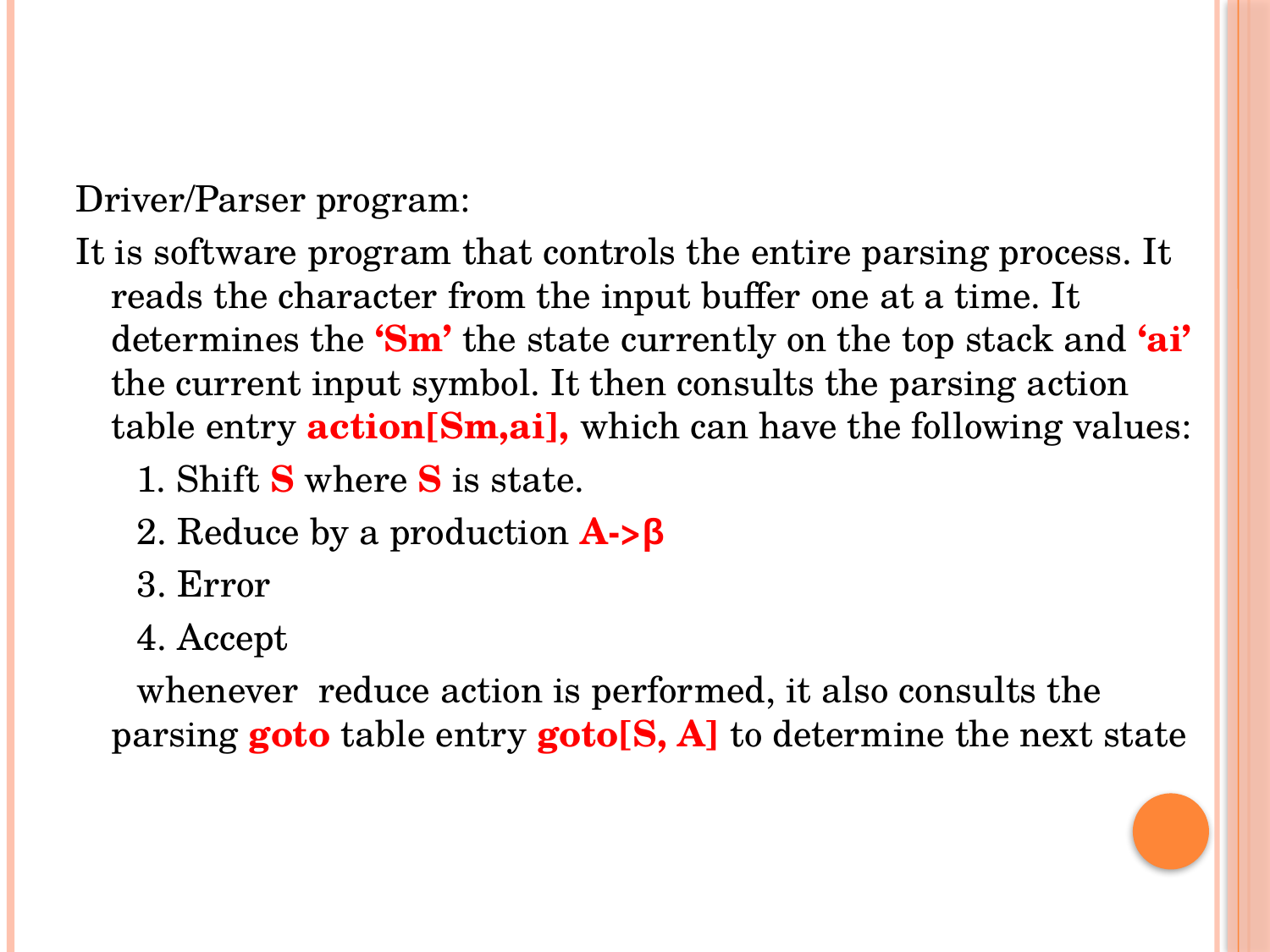

#
Driver/Parser program:
It is software program that controls the entire parsing process. It reads the character from the input buffer one at a time. It determines the ‘Sm’ the state currently on the top stack and ‘ai’ the current input symbol. It then consults the parsing action table entry action[Sm,ai], which can have the following values:
      1. Shift S where S is state.
      2. Reduce by a production A->β
      3. Error
      4. Accept
      whenever  reduce action is performed, it also consults the parsing goto table entry goto[S, A] to determine the next state